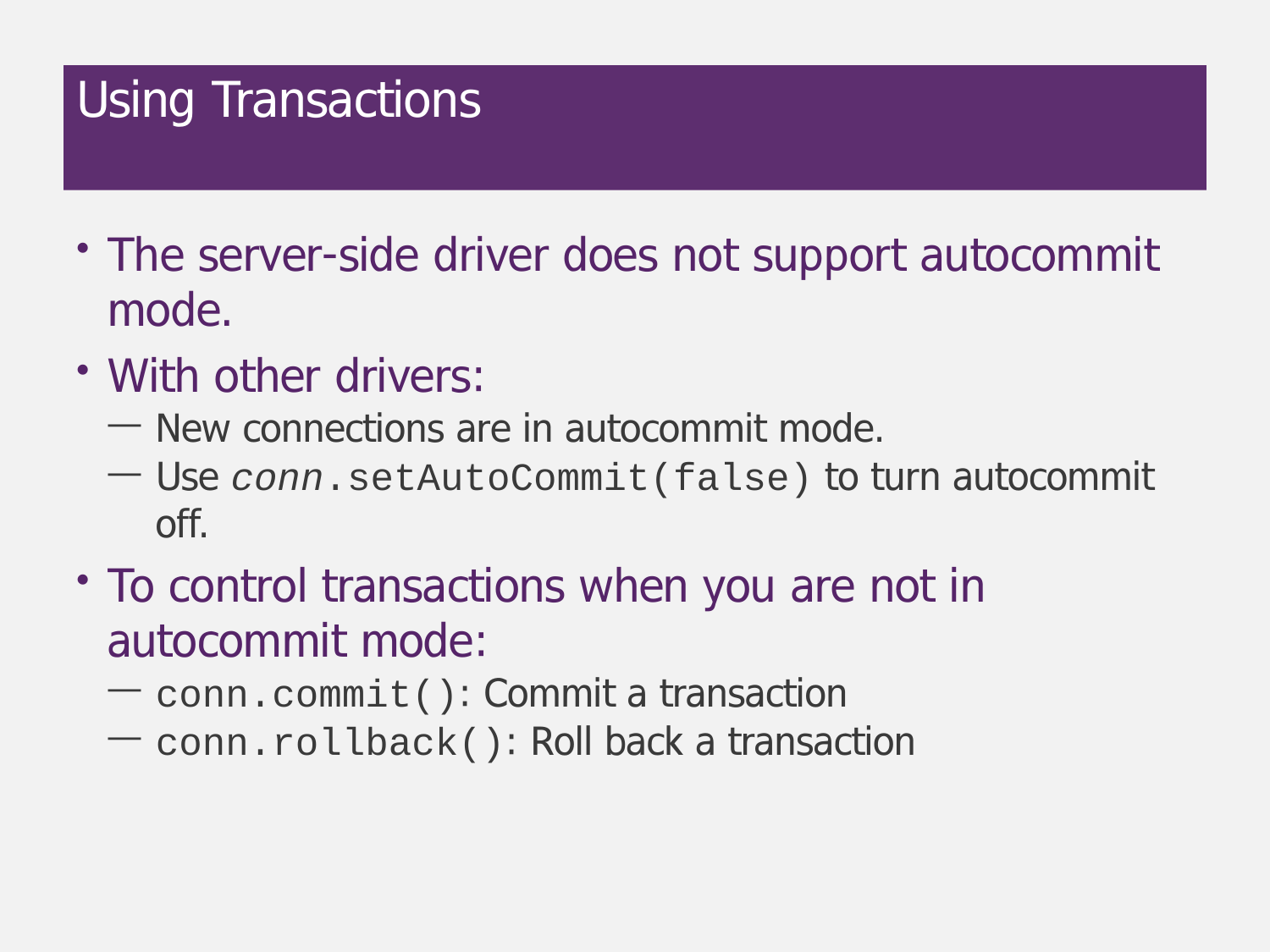

# Using Transactions
The server-side driver does not support autocommit mode.
With other drivers:
New connections are in autocommit mode.
Use conn.setAutoCommit(false) to turn autocommit off.
To control transactions when you are not in autocommit mode:
conn.commit(): Commit a transaction
conn.rollback(): Roll back a transaction